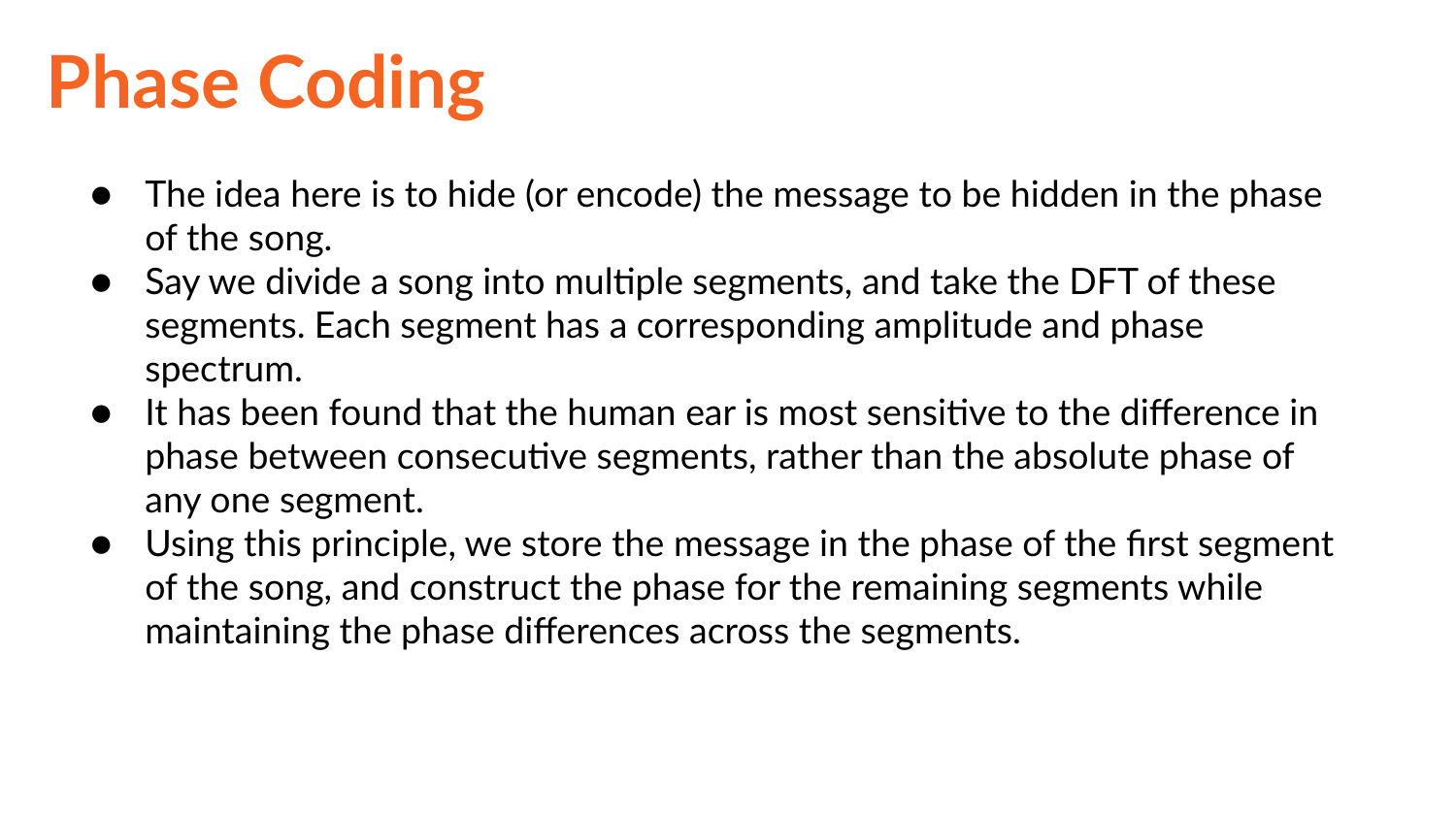

Phase Coding
The idea here is to hide (or encode) the message to be hidden in the phase of the song.
Say we divide a song into multiple segments, and take the DFT of these segments. Each segment has a corresponding amplitude and phase spectrum.
It has been found that the human ear is most sensitive to the difference in phase between consecutive segments, rather than the absolute phase of any one segment.
Using this principle, we store the message in the phase of the first segment of the song, and construct the phase for the remaining segments while maintaining the phase differences across the segments.